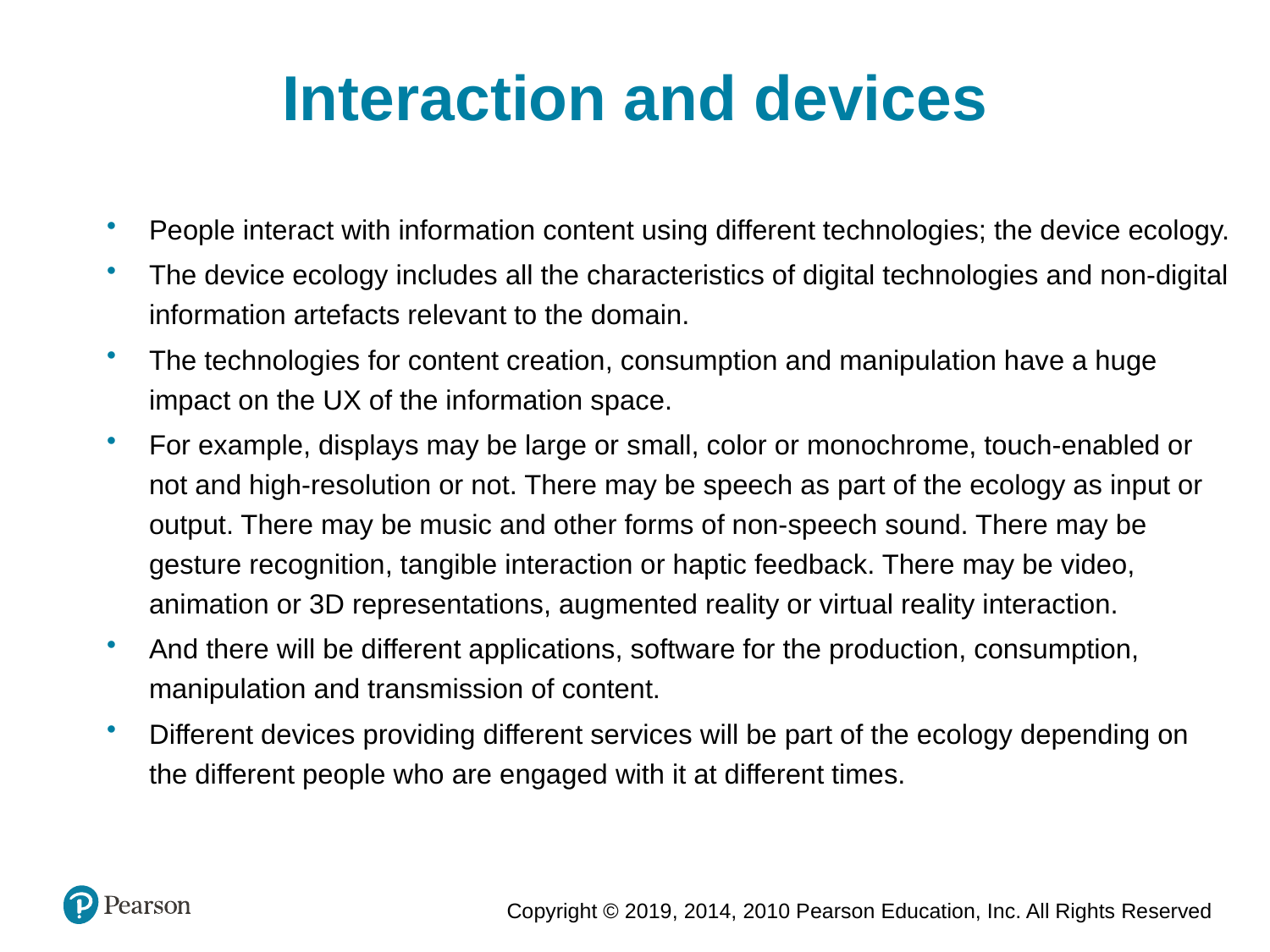

Interaction and devices
People interact with information content using different technologies; the device ecology.
The device ecology includes all the characteristics of digital technologies and non-digital information artefacts relevant to the domain.
The technologies for content creation, consumption and manipulation have a huge impact on the UX of the information space.
For example, displays may be large or small, color or monochrome, touch-enabled or not and high-resolution or not. There may be speech as part of the ecology as input or output. There may be music and other forms of non-speech sound. There may be gesture recognition, tangible interaction or haptic feedback. There may be video, animation or 3D representations, augmented reality or virtual reality interaction.
And there will be different applications, software for the production, consumption, manipulation and transmission of content.
Different devices providing different services will be part of the ecology depending on the different people who are engaged with it at different times.